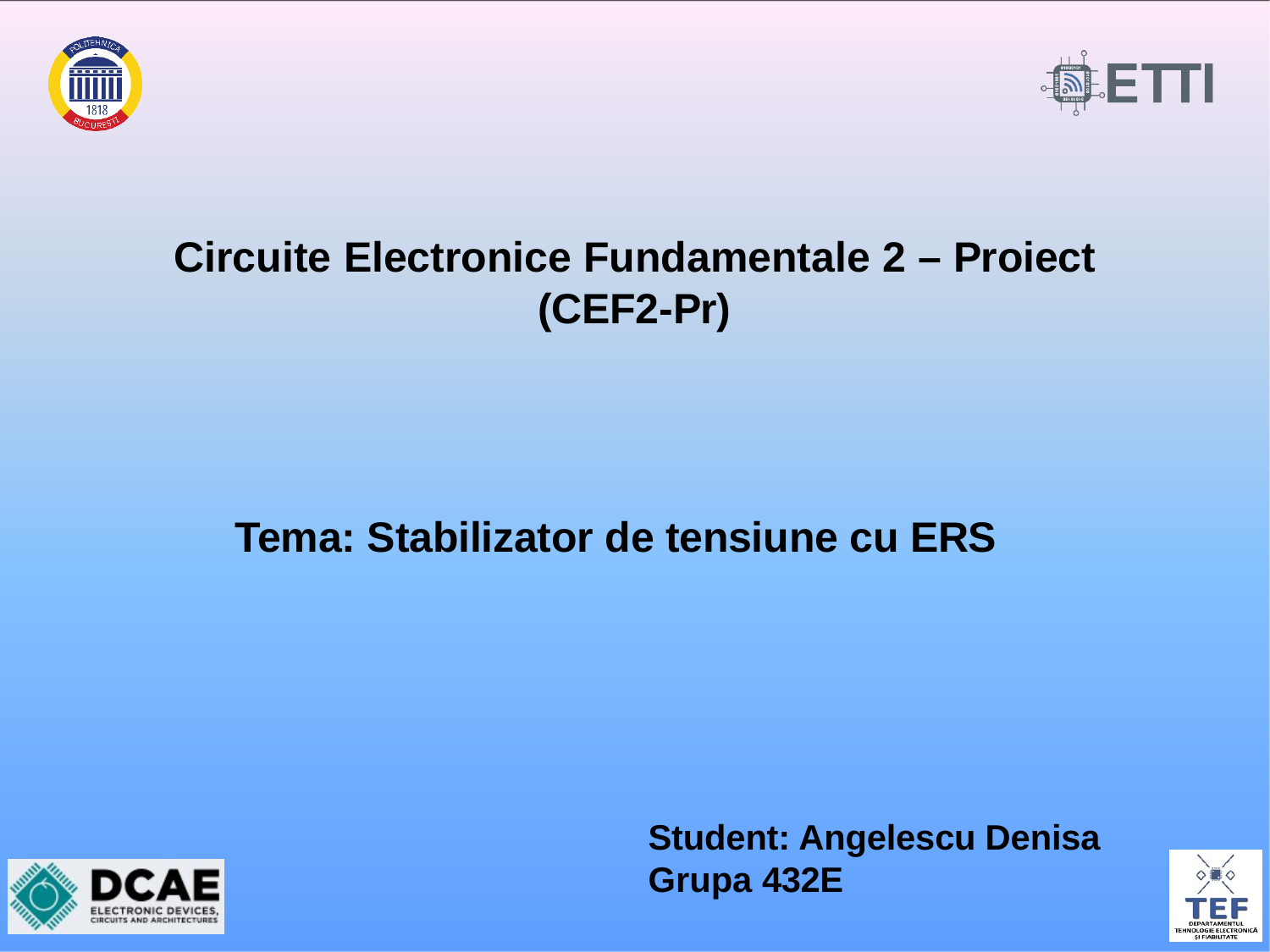

# Circuite Electronice Fundamentale 2 – Proiect (CEF2-Pr)
Tema: Stabilizator de tensiune cu ERS
Student: Angelescu Denisa Grupa 432E